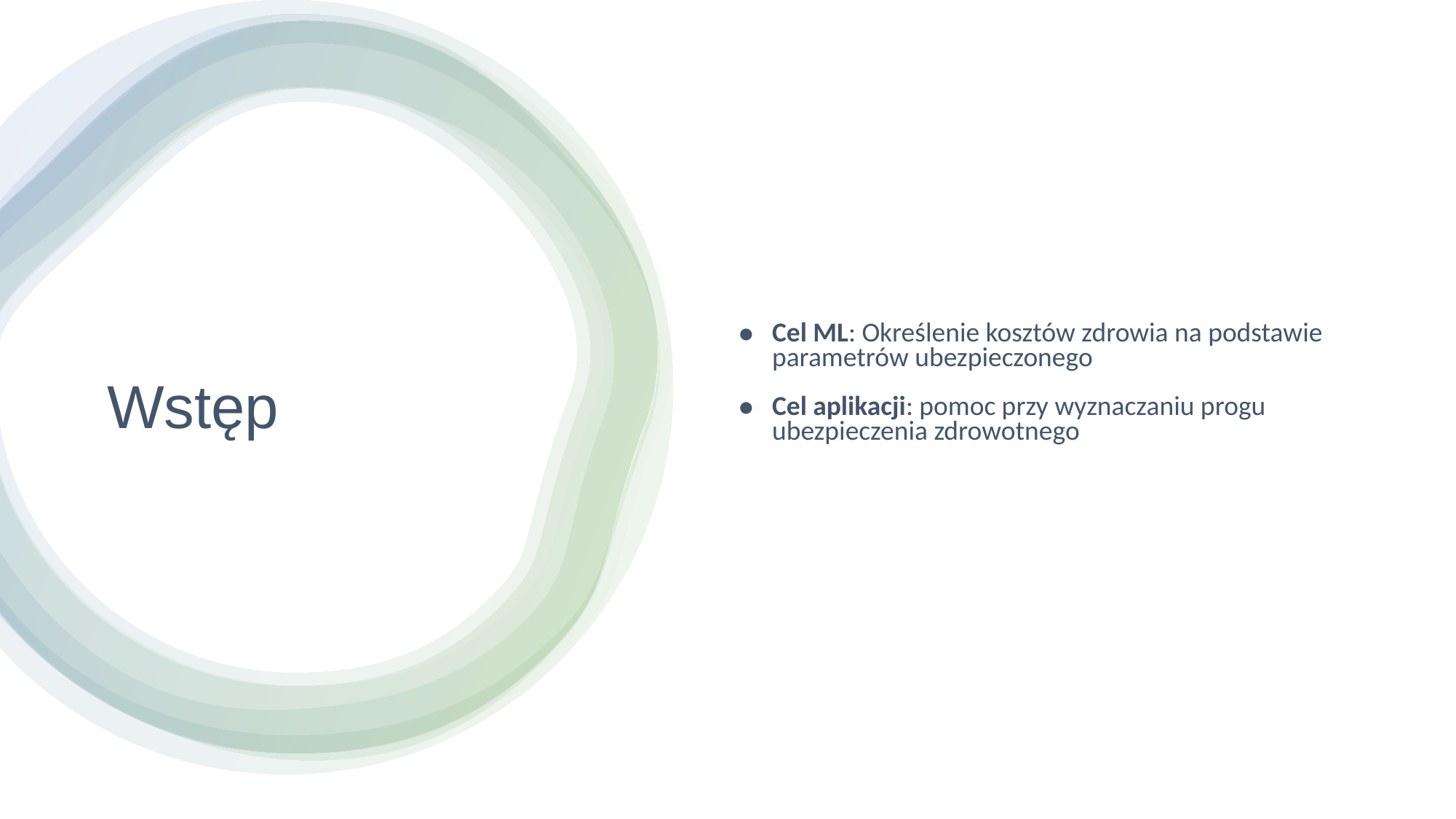

Cel ML: Określenie kosztów zdrowia na podstawie parametrów ubezpieczonego
Cel aplikacji: pomoc przy wyznaczaniu progu ubezpieczenia zdrowotnego

# Wstęp